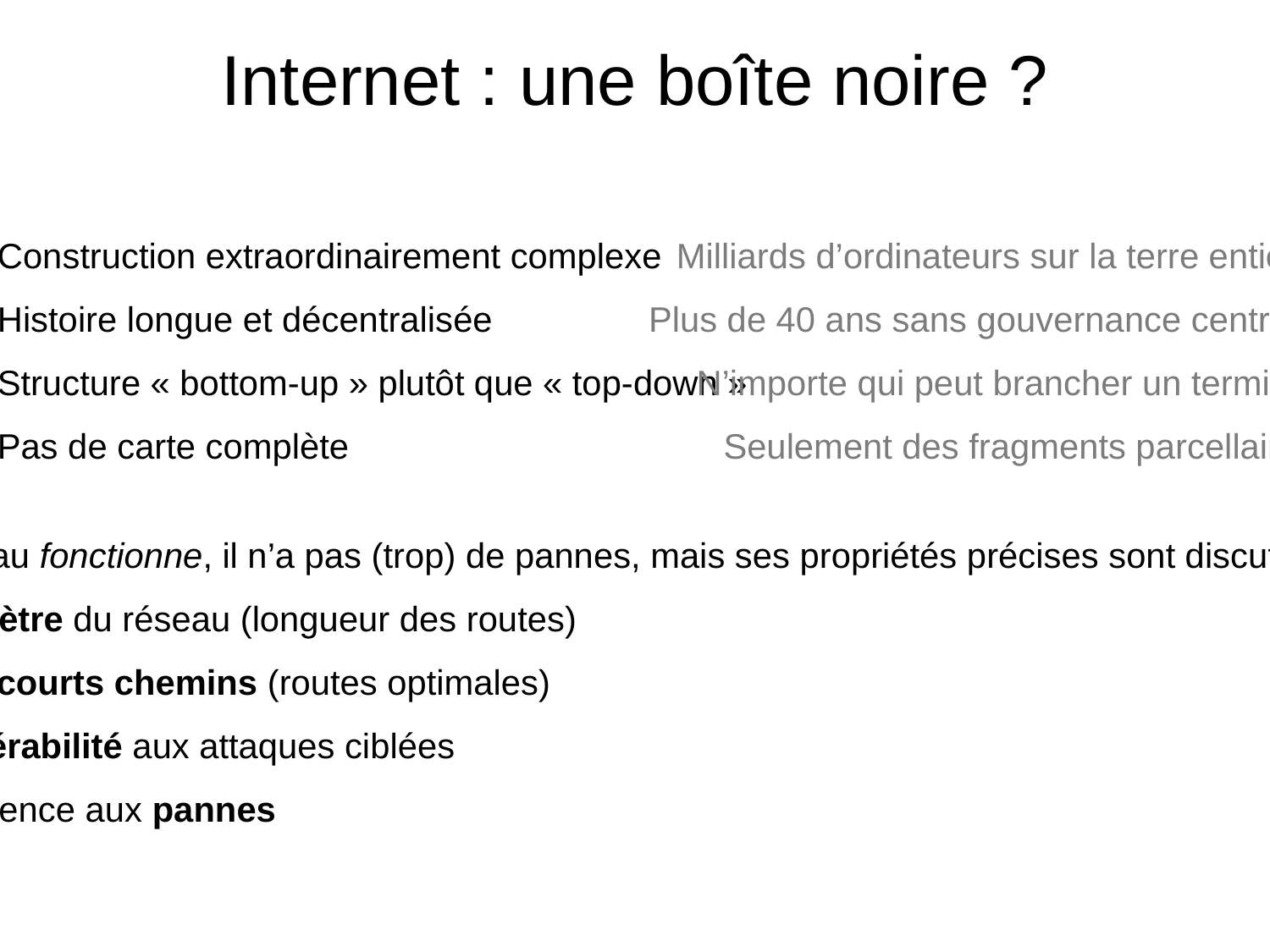

# Internet : une boîte noire ?
Construction extraordinairement complexe
Histoire longue et décentralisée
Structure « bottom-up » plutôt que « top-down »
Pas de carte complète
Milliards d’ordinateurs sur la terre entière
Plus de 40 ans sans gouvernance centrale
N’importe qui peut brancher un terminal
Seulement des fragments parcellaires
Le réseau fonctionne, il n’a pas (trop) de pannes, mais ses propriétés précises sont discutées :
Diamètre du réseau (longueur des routes)
Plus courts chemins (routes optimales)
Vulnérabilité aux attaques ciblées
Résilience aux pannes